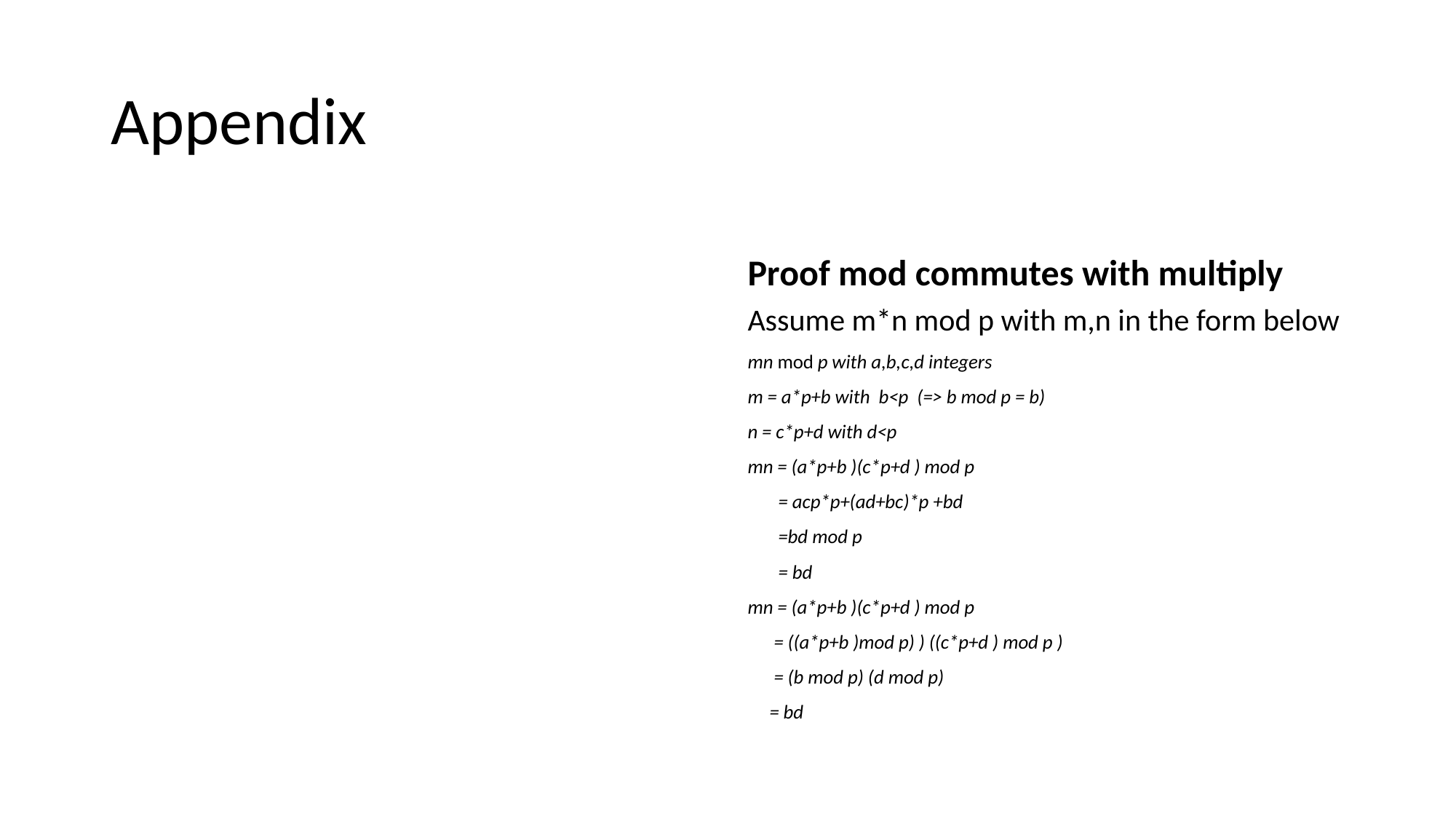

# Appendix

Proof mod commutes with multiply

Assume m*n mod p with m,n in the form below
mn mod p with a,b,c,d integers
m = a*p+b with  b<p  (=> b mod p = b)
n = c*p+d with d<p
mn = (a*p+b )(c*p+d ) mod p
       = acp*p+(ad+bc)*p +bd
       =bd mod p
       = bd
mn = (a*p+b )(c*p+d ) mod p
      = ((a*p+b )mod p) ) ((c*p+d ) mod p )
      = (b mod p) (d mod p)
     = bd